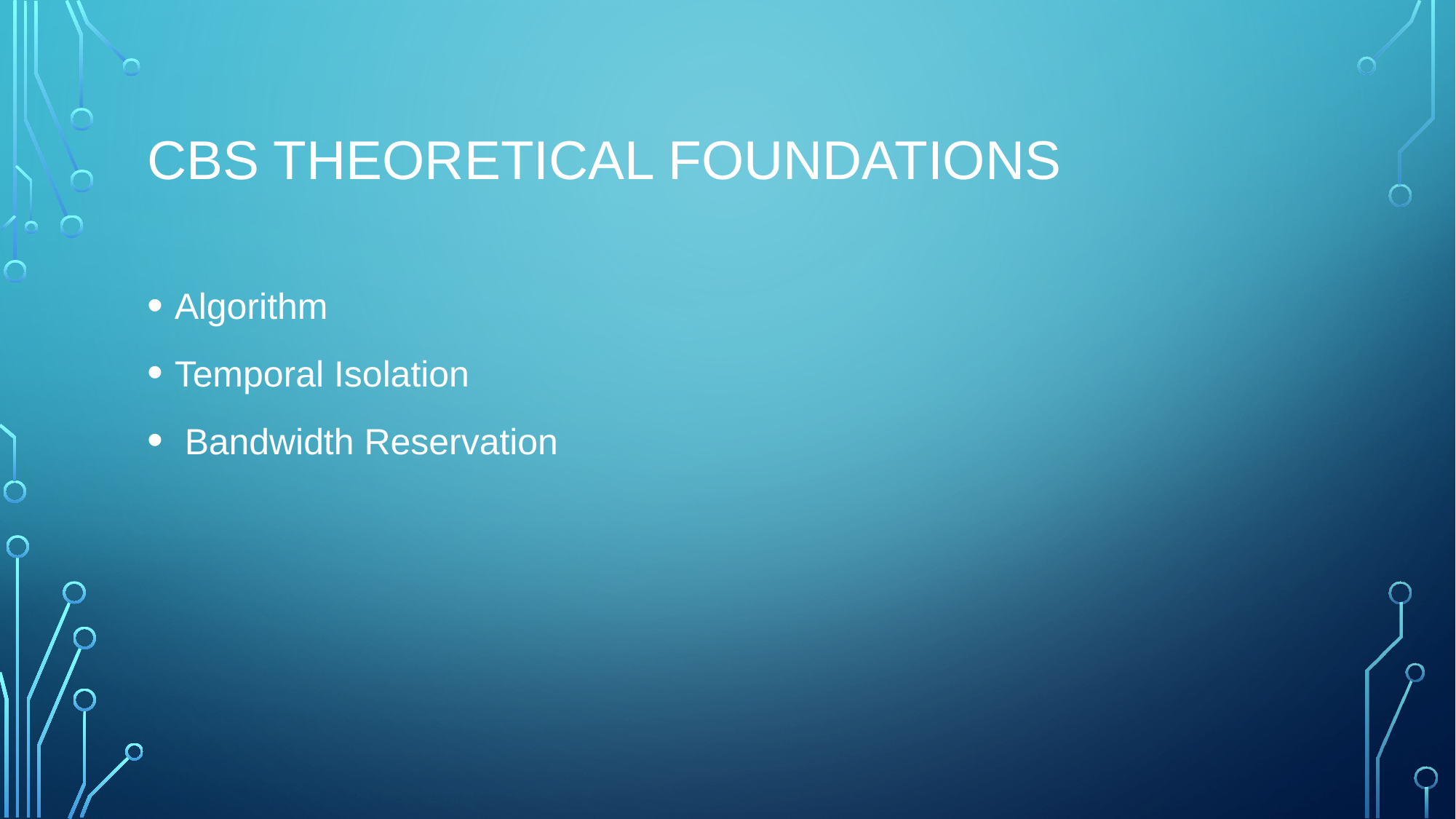

# CBS Theoretical Foundations
Algorithm
Temporal Isolation
 Bandwidth Reservation